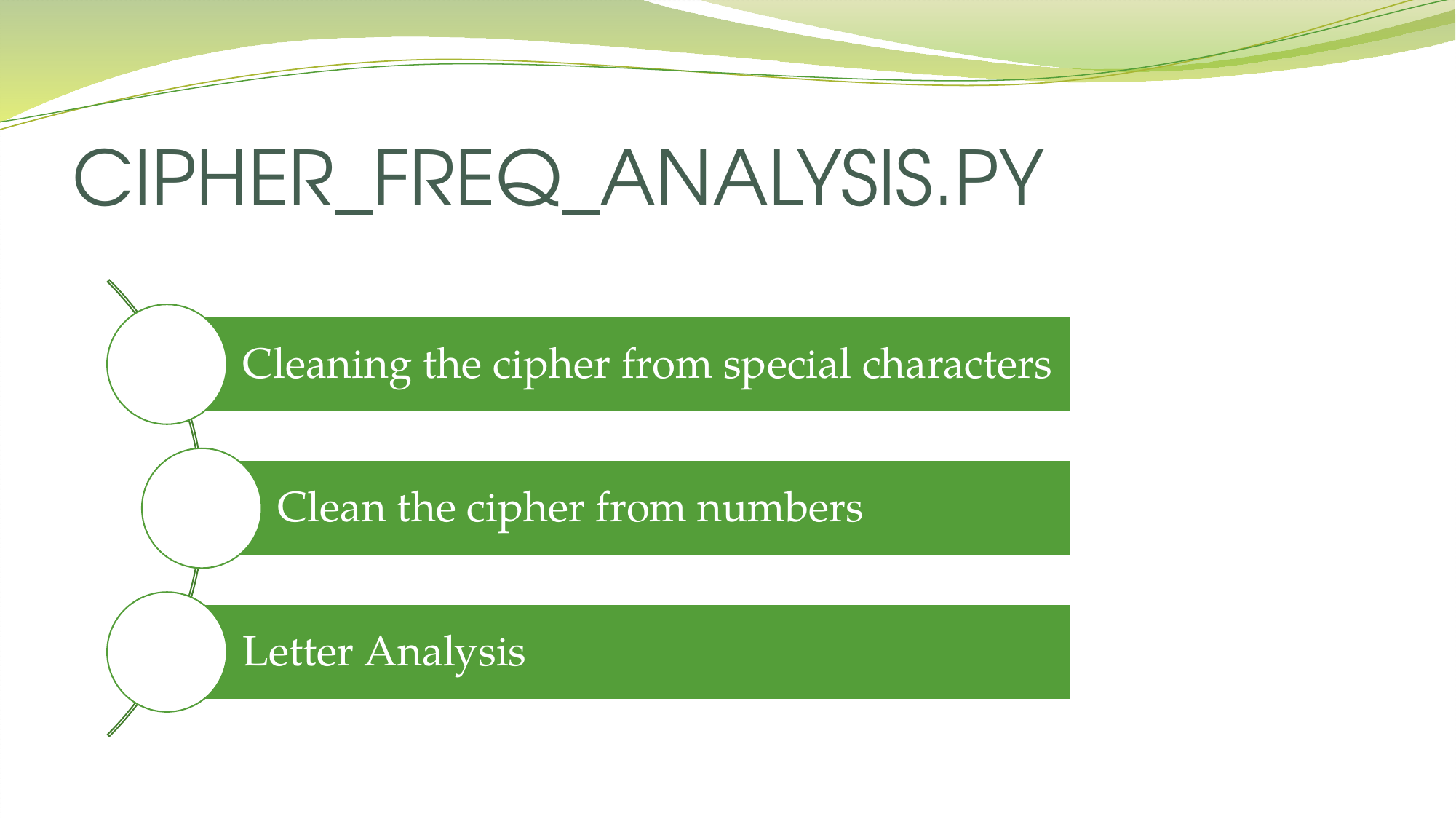

# CIPHER_FREQ_ANALYSIS.PY
Cleaning the cipher from special characters
Clean the cipher from numbers
Letter Analysis